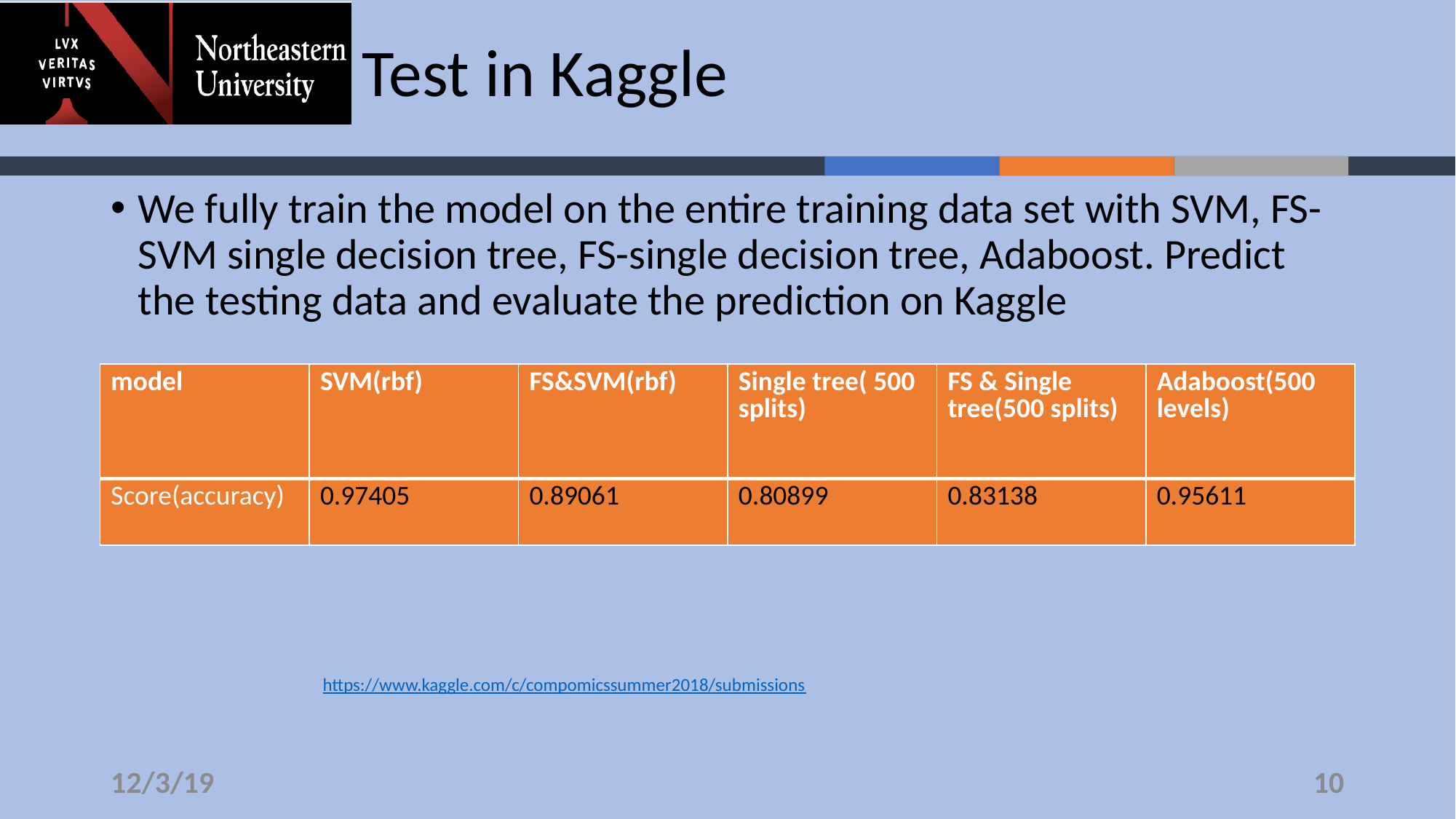

# Test in Kaggle
We fully train the model on the entire training data set with SVM, FS-SVM single decision tree, FS-single decision tree, Adaboost. Predict the testing data and evaluate the prediction on Kaggle
| model | SVM(rbf) | FS&SVM(rbf) | Single tree( 500 splits) | FS & Single tree(500 splits) | Adaboost(500 levels) |
| --- | --- | --- | --- | --- | --- |
| Score(accuracy) | 0.97405 | 0.89061 | 0.80899 | 0.83138 | 0.95611 |
https://www.kaggle.com/c/compomicssummer2018/submissions
12/3/19
10